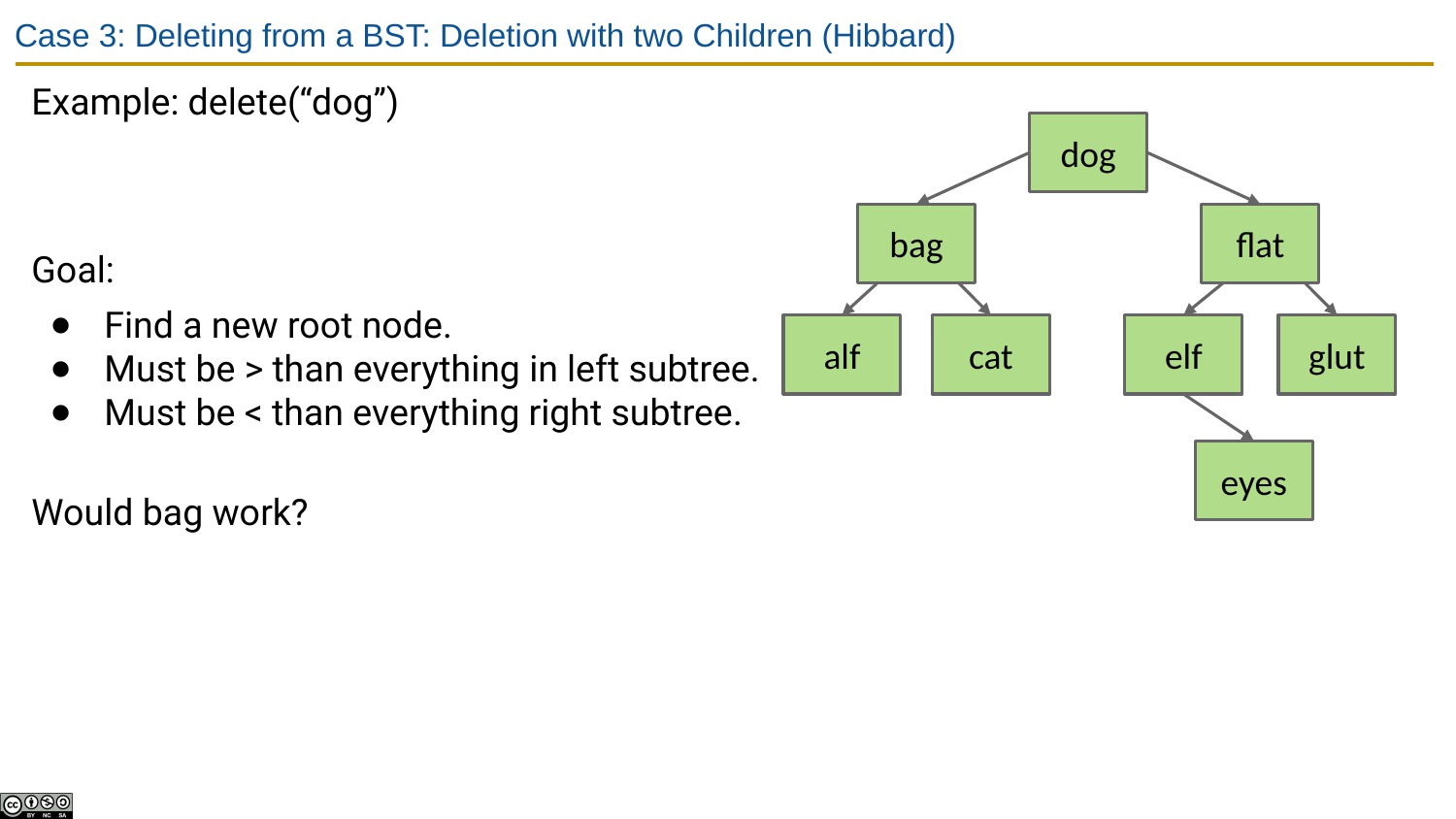

# Case 3: Deleting from a BST: Deletion with two Children (Hibbard)
Example: delete(“dog”)

Goal:
Find a new root node.
Must be > than everything in left subtree.
Must be < than everything right subtree.
Would bag work?

dog
bag
flat
alf
cat
elf
glut
eyes